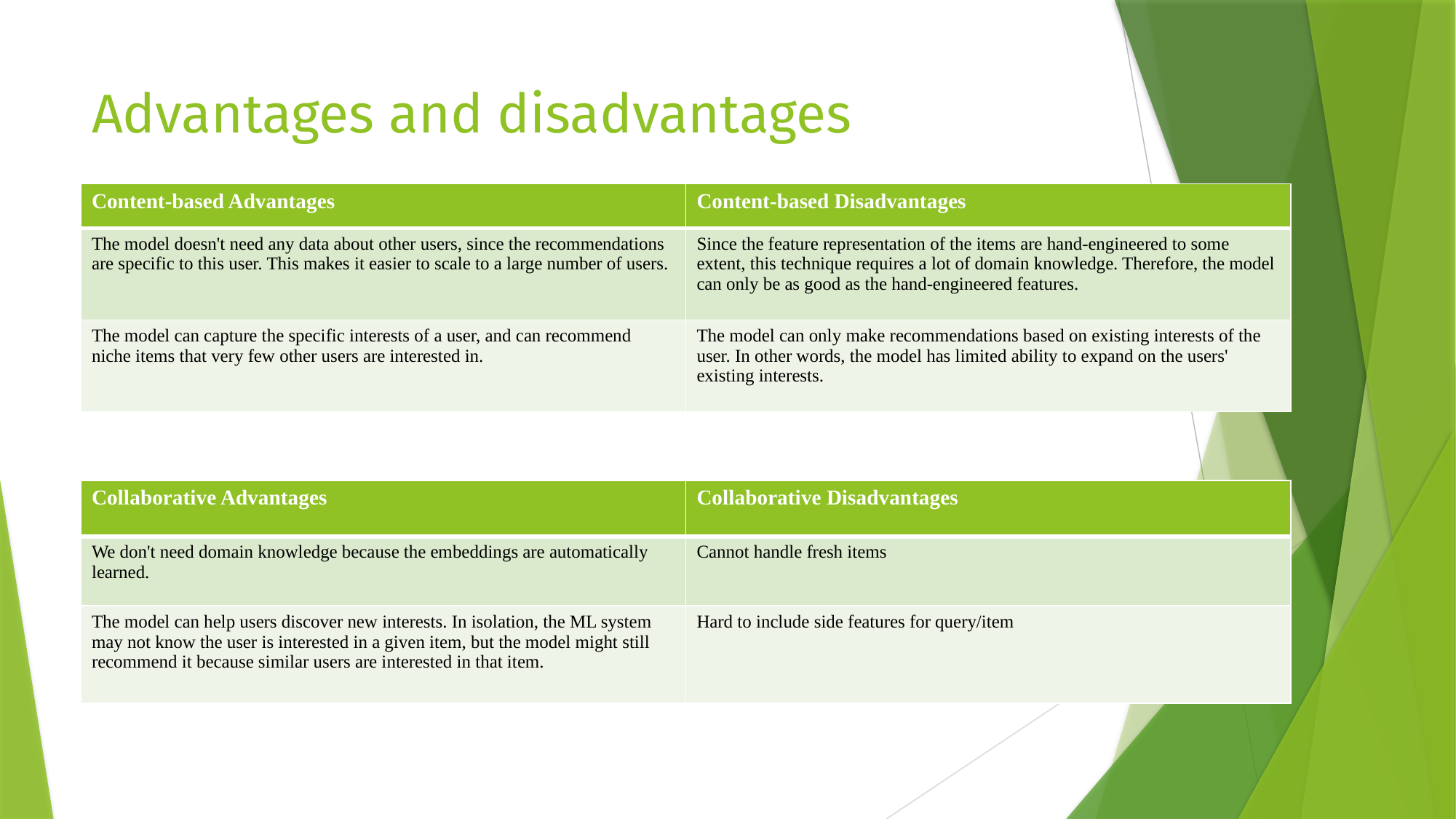

# Advantages and disadvantages
| Content-based Advantages | Content-based Disadvantages |
| --- | --- |
| The model doesn't need any data about other users, since the recommendations are specific to this user. This makes it easier to scale to a large number of users. | Since the feature representation of the items are hand-engineered to some extent, this technique requires a lot of domain knowledge. Therefore, the model can only be as good as the hand-engineered features. |
| The model can capture the specific interests of a user, and can recommend niche items that very few other users are interested in. | The model can only make recommendations based on existing interests of the user. In other words, the model has limited ability to expand on the users' existing interests. |
| Collaborative Advantages | Collaborative Disadvantages |
| --- | --- |
| We don't need domain knowledge because the embeddings are automatically learned. | Cannot handle fresh items |
| The model can help users discover new interests. In isolation, the ML system may not know the user is interested in a given item, but the model might still recommend it because similar users are interested in that item. | Hard to include side features for query/item |